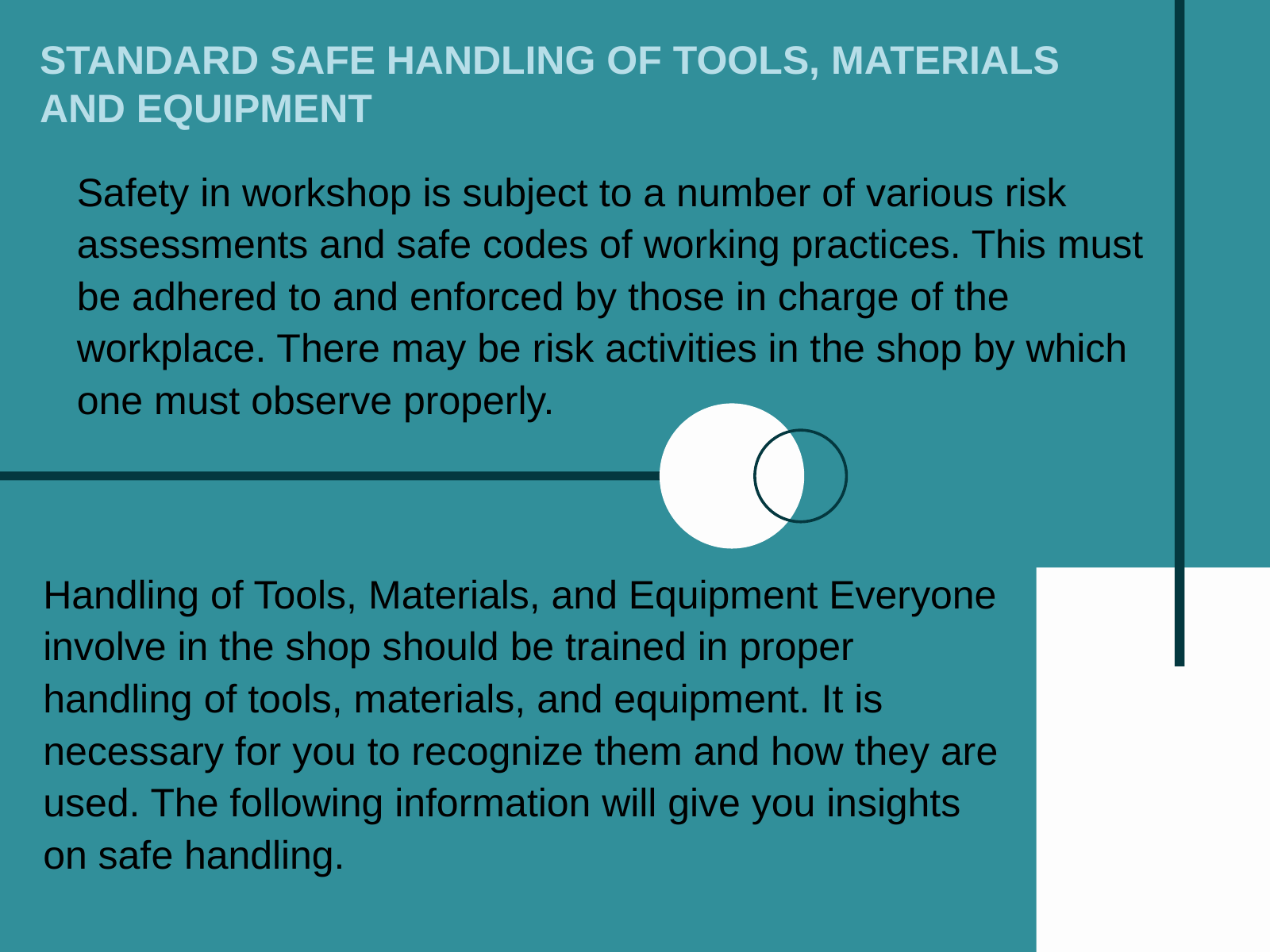

STANDARD SAFE HANDLING OF TOOLS, MATERIALS AND EQUIPMENT
Safety in workshop is subject to a number of various risk assessments and safe codes of working practices. This must be adhered to and enforced by those in charge of the workplace. There may be risk activities in the shop by which one must observe properly.

Handling of Tools, Materials, and Equipment Everyone involve in the shop should be trained in proper handling of tools, materials, and equipment. It is necessary for you to recognize them and how they are used. The following information will give you insights on safe handling.